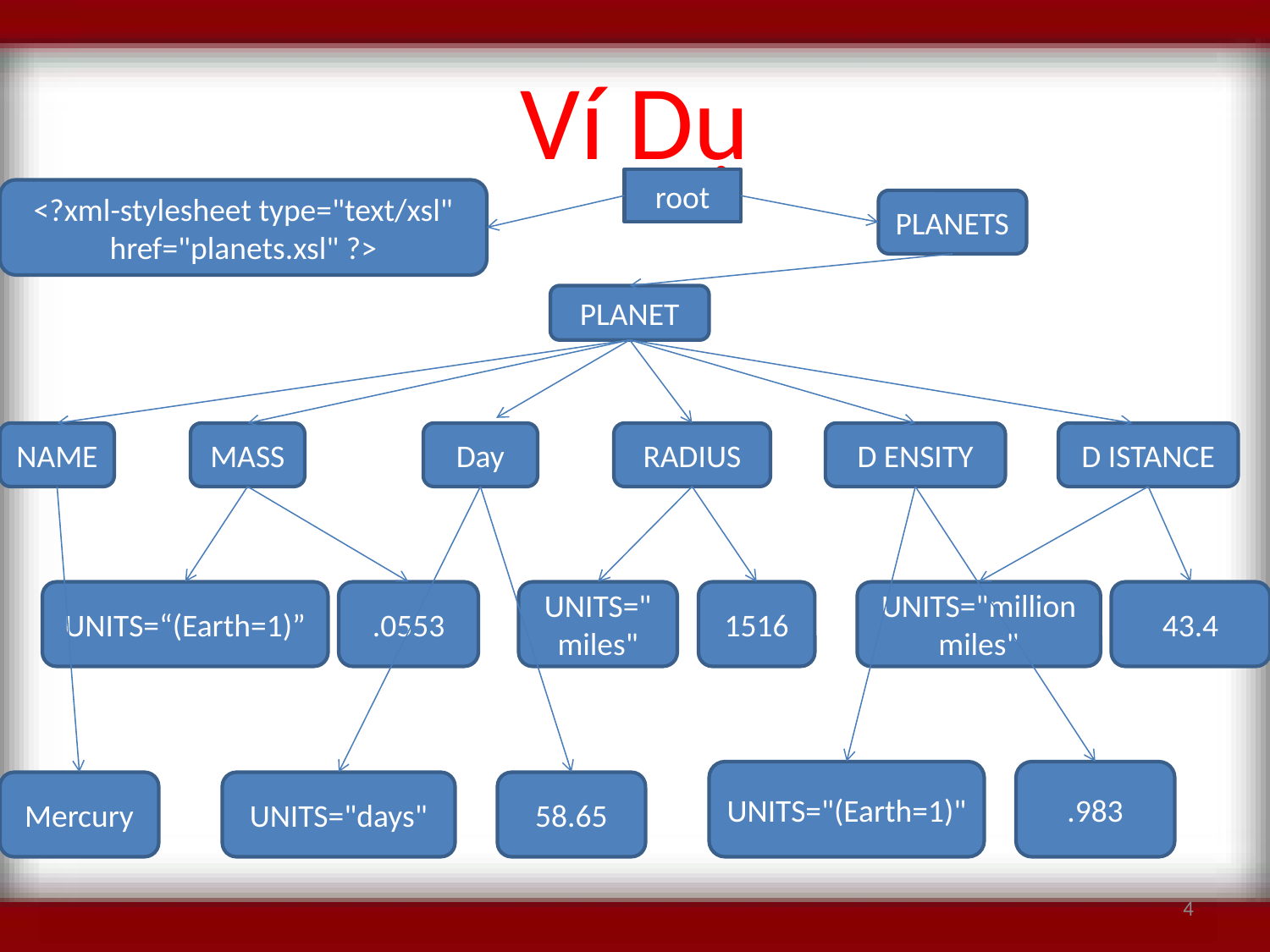

# Ví Dụ
root
<?xml-stylesheet type="text/xsl" href="planets.xsl" ?>
PLANETS
PLANET
NAME
MASS
Day
RADIUS
D ENSITY
D ISTANCE
UNITS=“(Earth=1)”
.0553
UNITS="miles"
1516
UNITS="million miles"
43.4
UNITS="(Earth=1)"
.983
Mercury
UNITS="days"
58.65
4